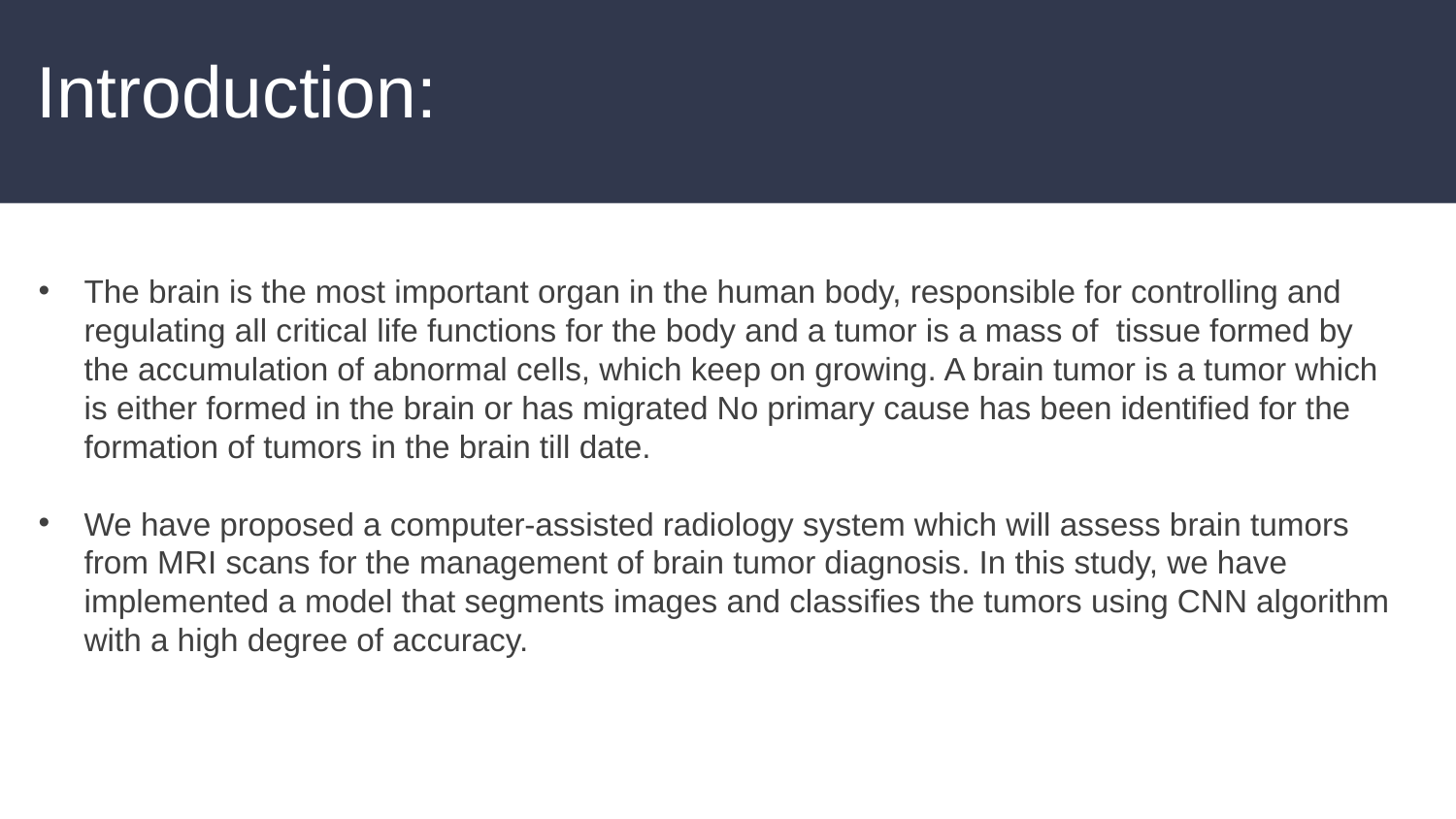

# Introduction:
The brain is the most important organ in the human body, responsible for controlling and regulating all critical life functions for the body and a tumor is a mass of  tissue formed by the accumulation of abnormal cells, which keep on growing. A brain tumor is a tumor which is either formed in the brain or has migrated No primary cause has been identified for the formation of tumors in the brain till date.

We have proposed a computer-assisted radiology system which will assess brain tumors from MRI scans for the management of brain tumor diagnosis. In this study, we have implemented a model that segments images and classifies the tumors using CNN algorithm with a high degree of accuracy.